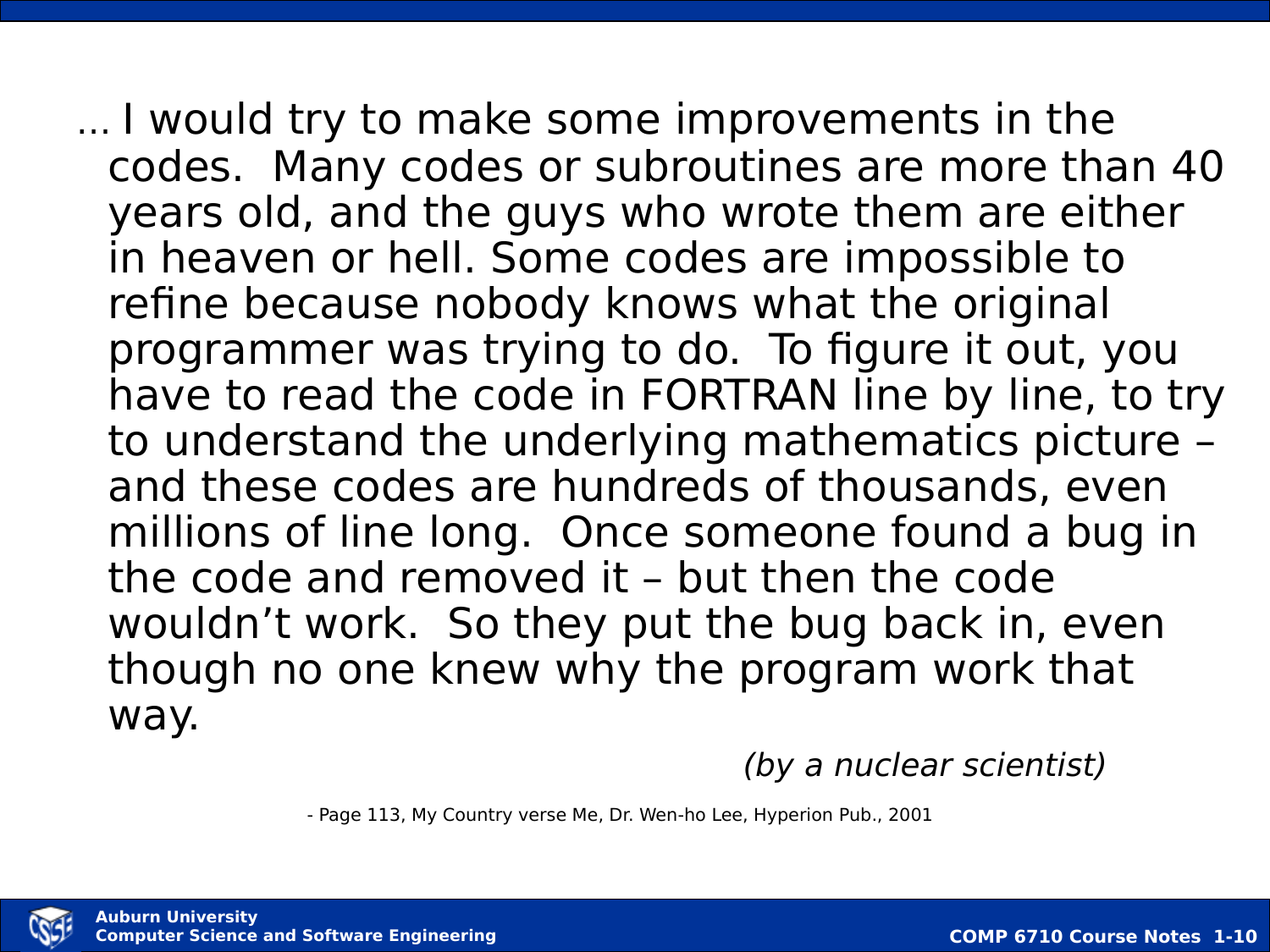

… I would try to make some improvements in the codes.  Many codes or subroutines are more than 40 years old, and the guys who wrote them are either in heaven or hell. Some codes are impossible to refine because nobody knows what the original programmer was trying to do.  To figure it out, you have to read the code in FORTRAN line by line, to try to understand the underlying mathematics picture – and these codes are hundreds of thousands, even millions of line long.  Once someone found a bug in the code and removed it – but then the code wouldn’t work.  So they put the bug back in, even though no one knew why the program work that way.
						(by a nuclear scientist)
                      - Page 113, My Country verse Me, Dr. Wen-ho Lee, Hyperion Pub., 2001